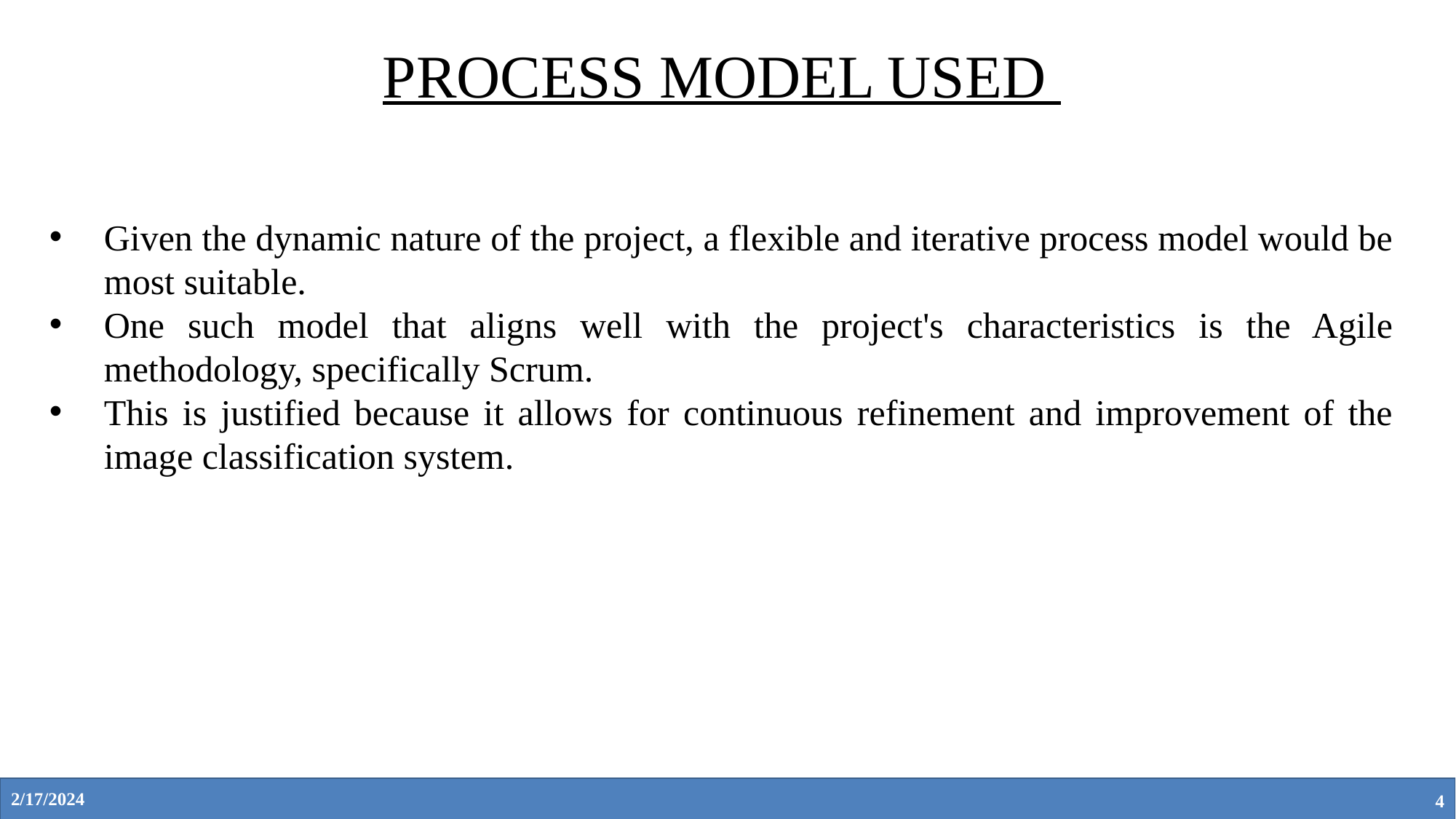

PROCESS MODEL USED
Given the dynamic nature of the project, a flexible and iterative process model would be most suitable.
One such model that aligns well with the project's characteristics is the Agile methodology, specifically Scrum.
This is justified because it allows for continuous refinement and improvement of the image classification system.

2/17/2024
4